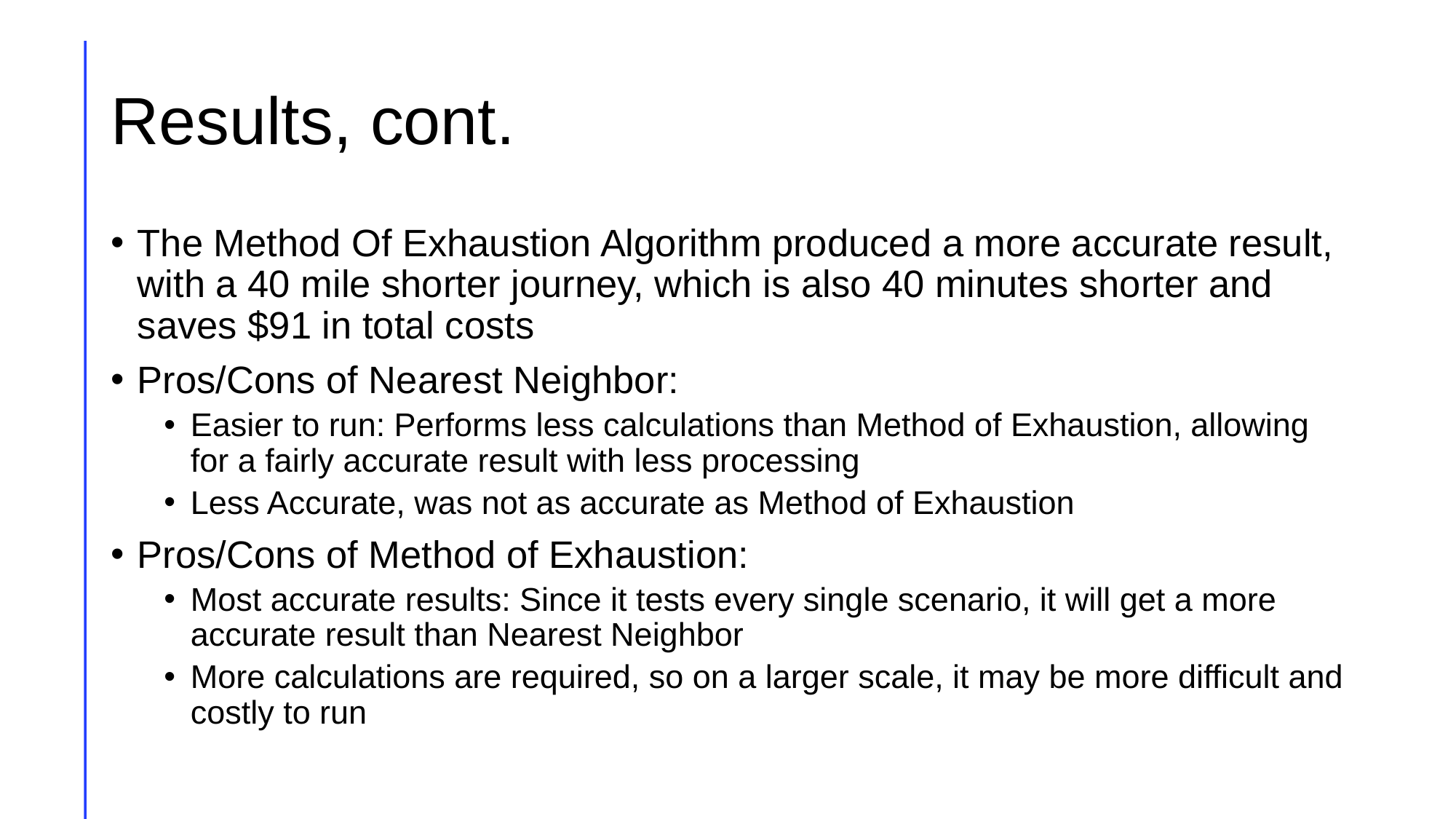

# Results, cont.
The Method Of Exhaustion Algorithm produced a more accurate result, with a 40 mile shorter journey, which is also 40 minutes shorter and saves $91 in total costs
Pros/Cons of Nearest Neighbor:
Easier to run: Performs less calculations than Method of Exhaustion, allowing for a fairly accurate result with less processing
Less Accurate, was not as accurate as Method of Exhaustion
Pros/Cons of Method of Exhaustion:
Most accurate results: Since it tests every single scenario, it will get a more accurate result than Nearest Neighbor
More calculations are required, so on a larger scale, it may be more difficult and costly to run